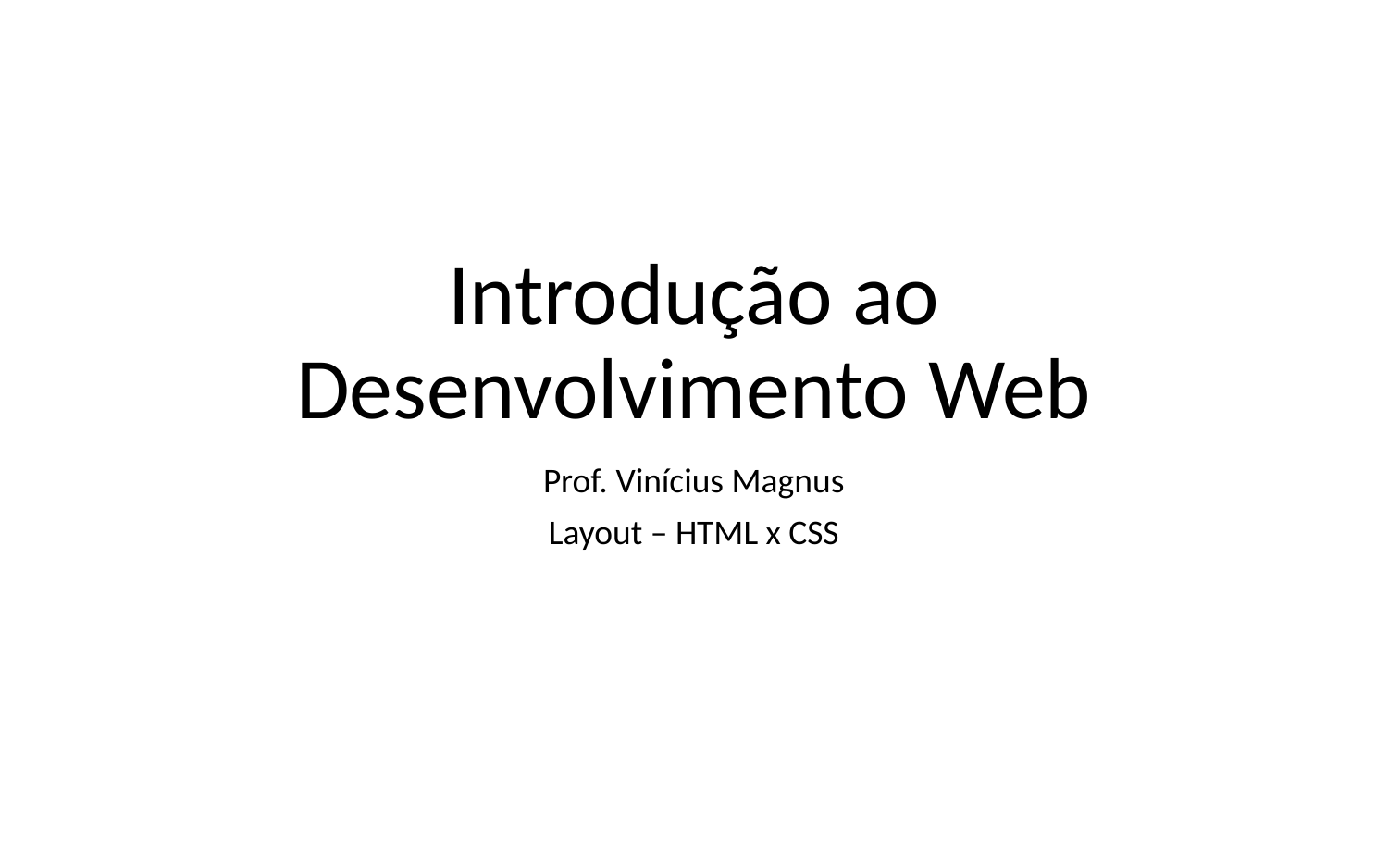

# Introdução ao Desenvolvimento Web
Prof. Vinícius Magnus
Layout – HTML x CSS